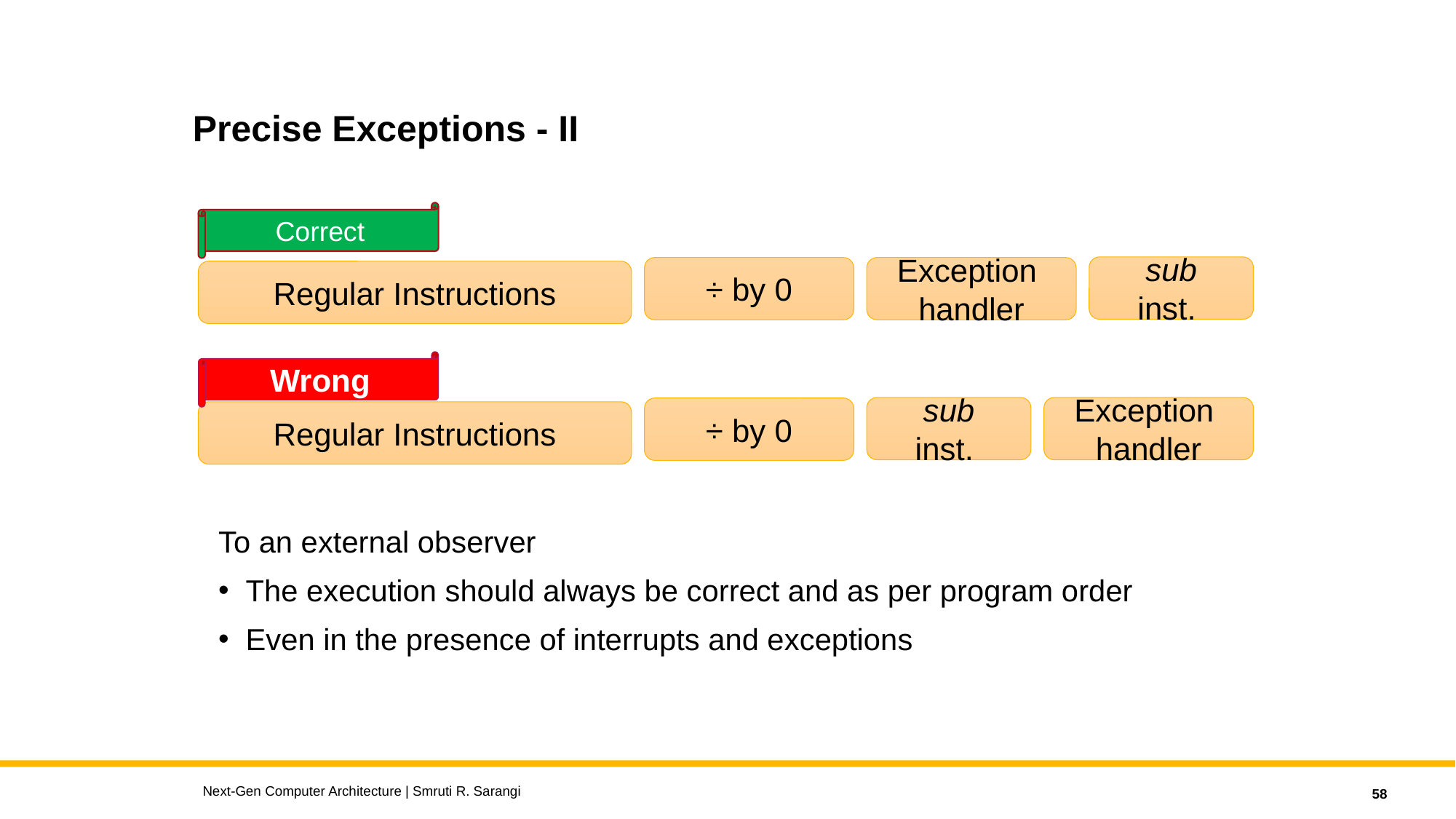

# Precise Exceptions - II
Correct
sub
inst.
÷ by 0
Exception
handler
Regular Instructions
Wrong
sub
inst.
Exception
handler
÷ by 0
Regular Instructions
To an external observer
The execution should always be correct and as per program order
Even in the presence of interrupts and exceptions
Next-Gen Computer Architecture | Smruti R. Sarangi
58